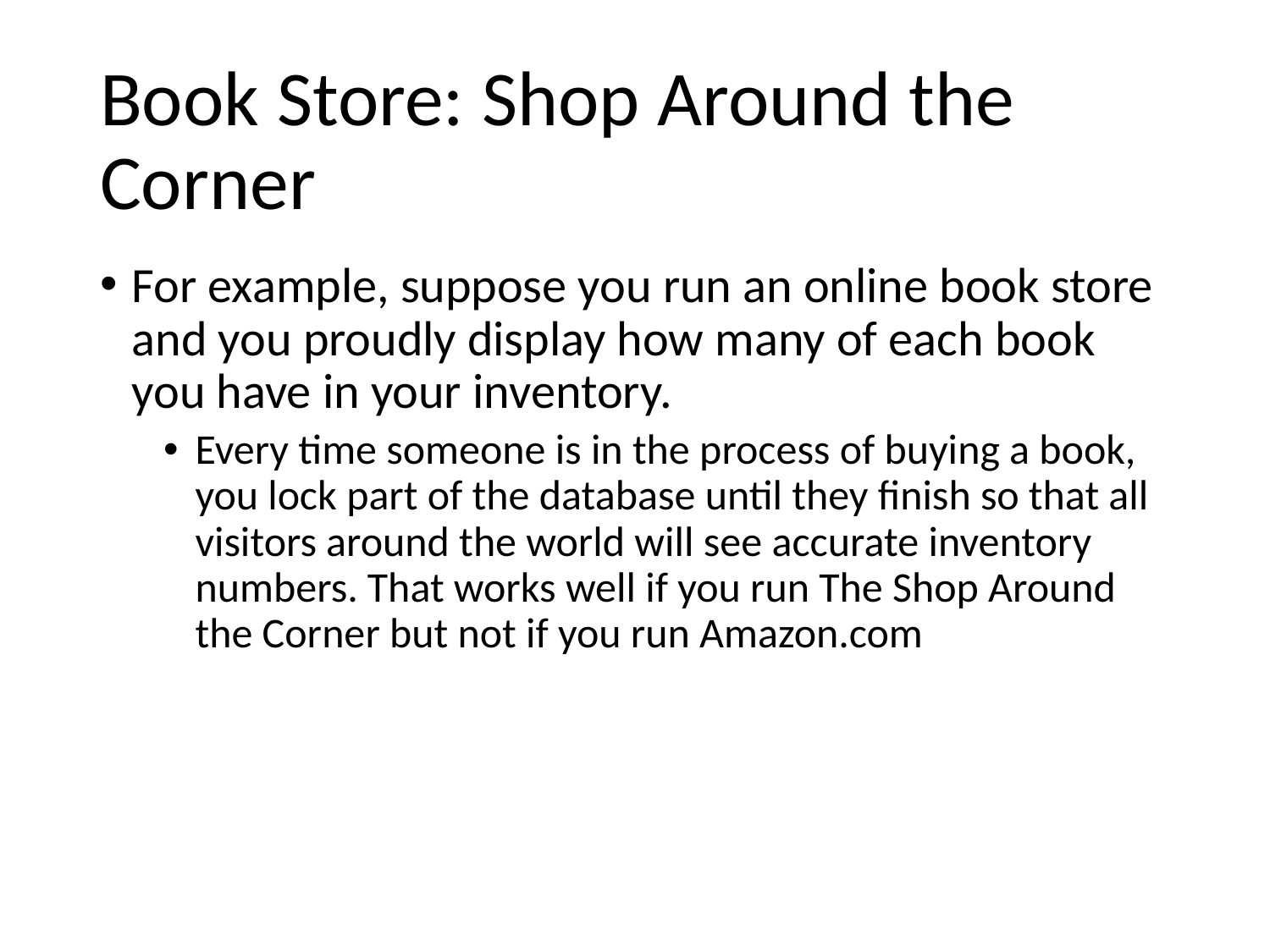

# Book Store: Shop Around the Corner
For example, suppose you run an online book store and you proudly display how many of each book you have in your inventory.
Every time someone is in the process of buying a book, you lock part of the database until they finish so that all visitors around the world will see accurate inventory numbers. That works well if you run The Shop Around the Corner but not if you run Amazon.com